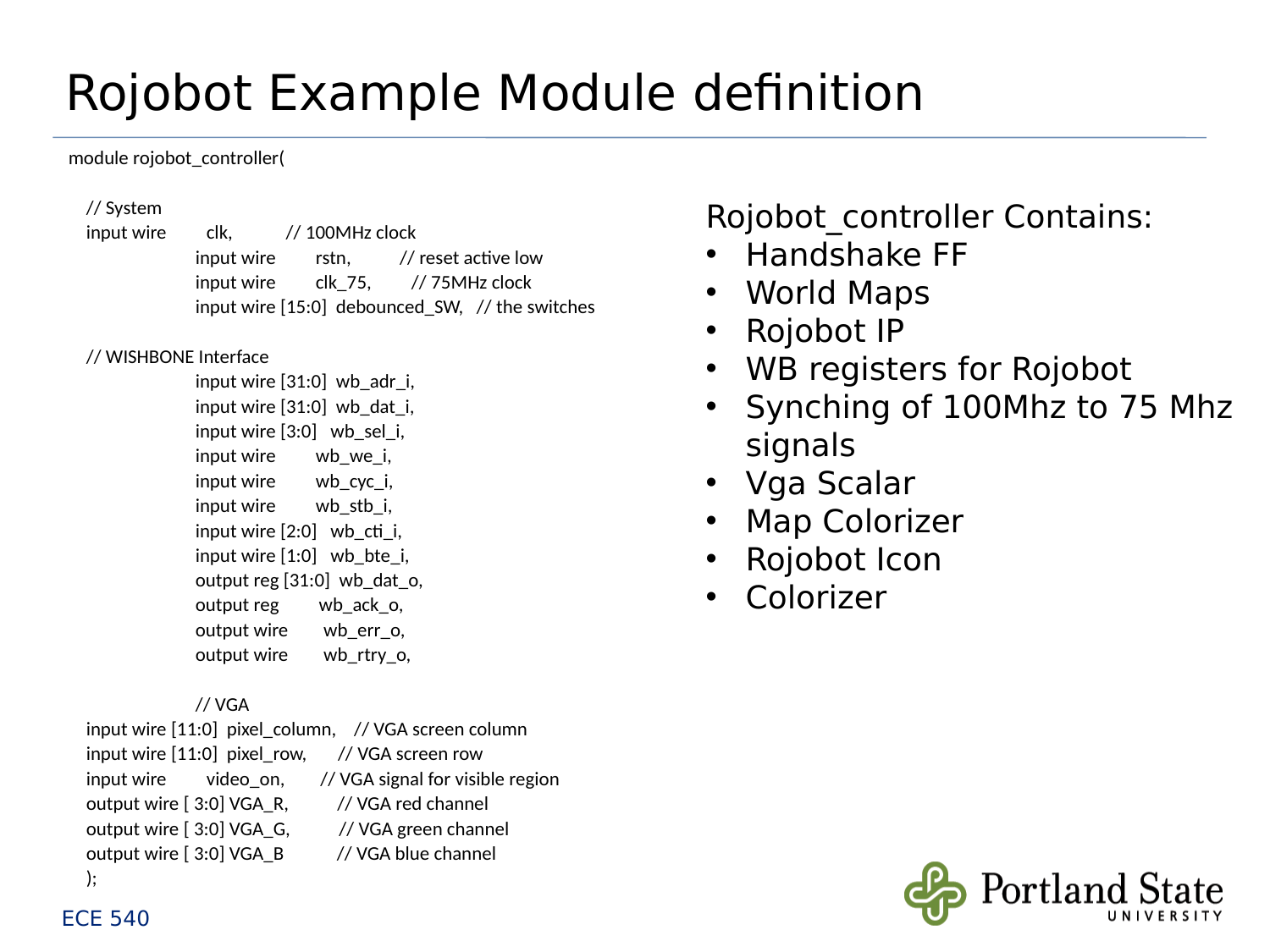

# Rojobot Example Module definition
module rojobot_controller(

    // System
    input wire         clk,            // 100MHz clock
	input wire         rstn,           // reset active low
	input wire         clk_75,         // 75MHz clock
	input wire [15:0]  debounced_SW,   // the switches

    // WISHBONE Interface
	input wire [31:0]  wb_adr_i,
	input wire [31:0]  wb_dat_i,
	input wire [3:0]   wb_sel_i,
	input wire         wb_we_i,
	input wire         wb_cyc_i,
	input wire         wb_stb_i,
	input wire [2:0]   wb_cti_i,
	input wire [1:0]   wb_bte_i,
	output reg [31:0]  wb_dat_o,
	output reg         wb_ack_o,
	output wire        wb_err_o,
	output wire        wb_rtry_o,

	// VGA
    input wire [11:0]  pixel_column,    // VGA screen column
    input wire [11:0]  pixel_row,       // VGA screen row
    input wire         video_on,        // VGA signal for visible region
    output wire [ 3:0] VGA_R,           // VGA red channel
    output wire [ 3:0] VGA_G,           // VGA green channel
    output wire [ 3:0] VGA_B            // VGA blue channel
    );
Rojobot_controller Contains:
Handshake FF
World Maps
Rojobot IP
WB registers for Rojobot
Synching of 100Mhz to 75 Mhz signals
Vga Scalar
Map Colorizer
Rojobot Icon
Colorizer